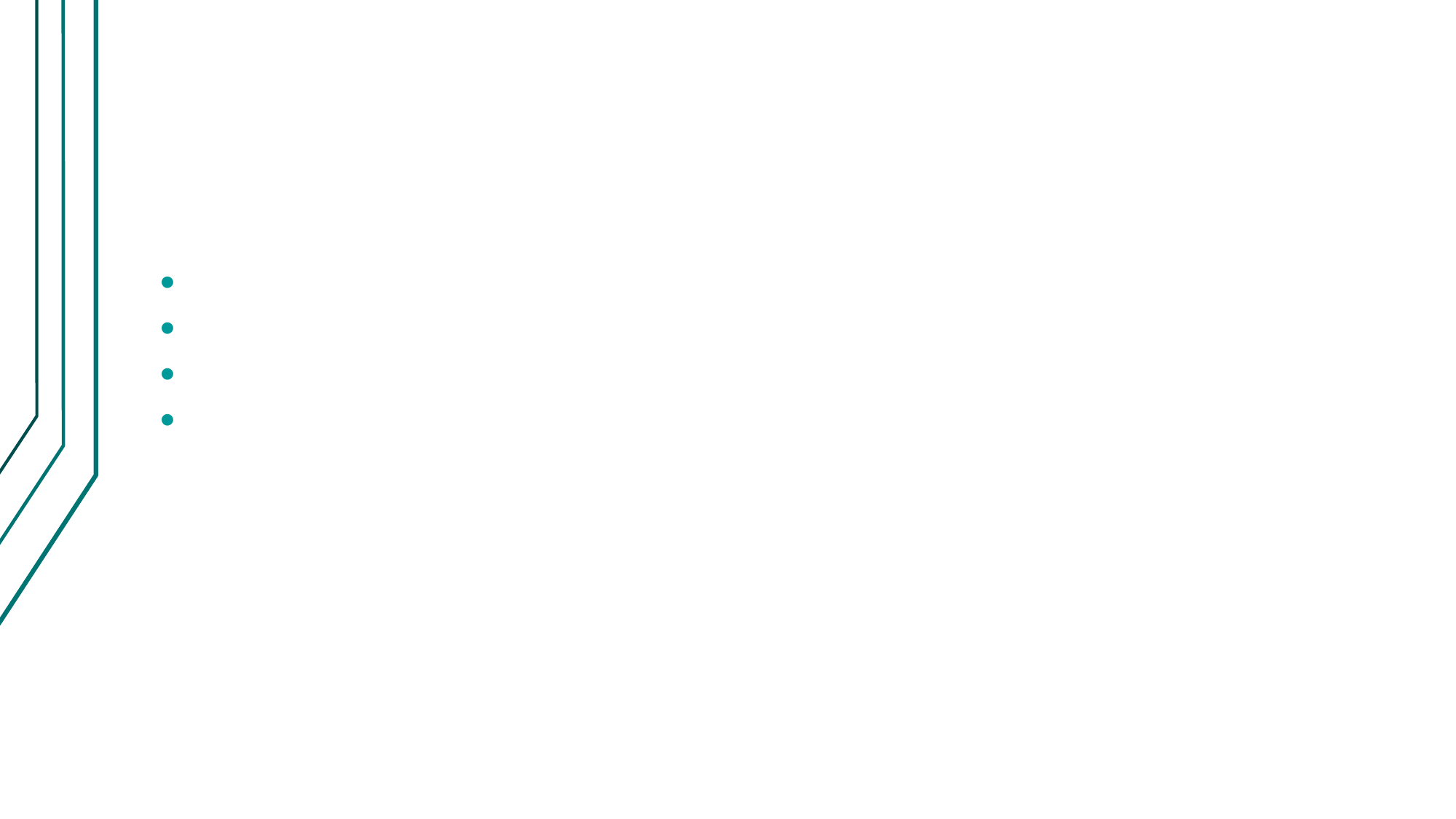

Requerimientos

Monitoreo y control de VGA
Manejo de la memoria RAM
Presupuesto
Control con ps2 (Opcional)